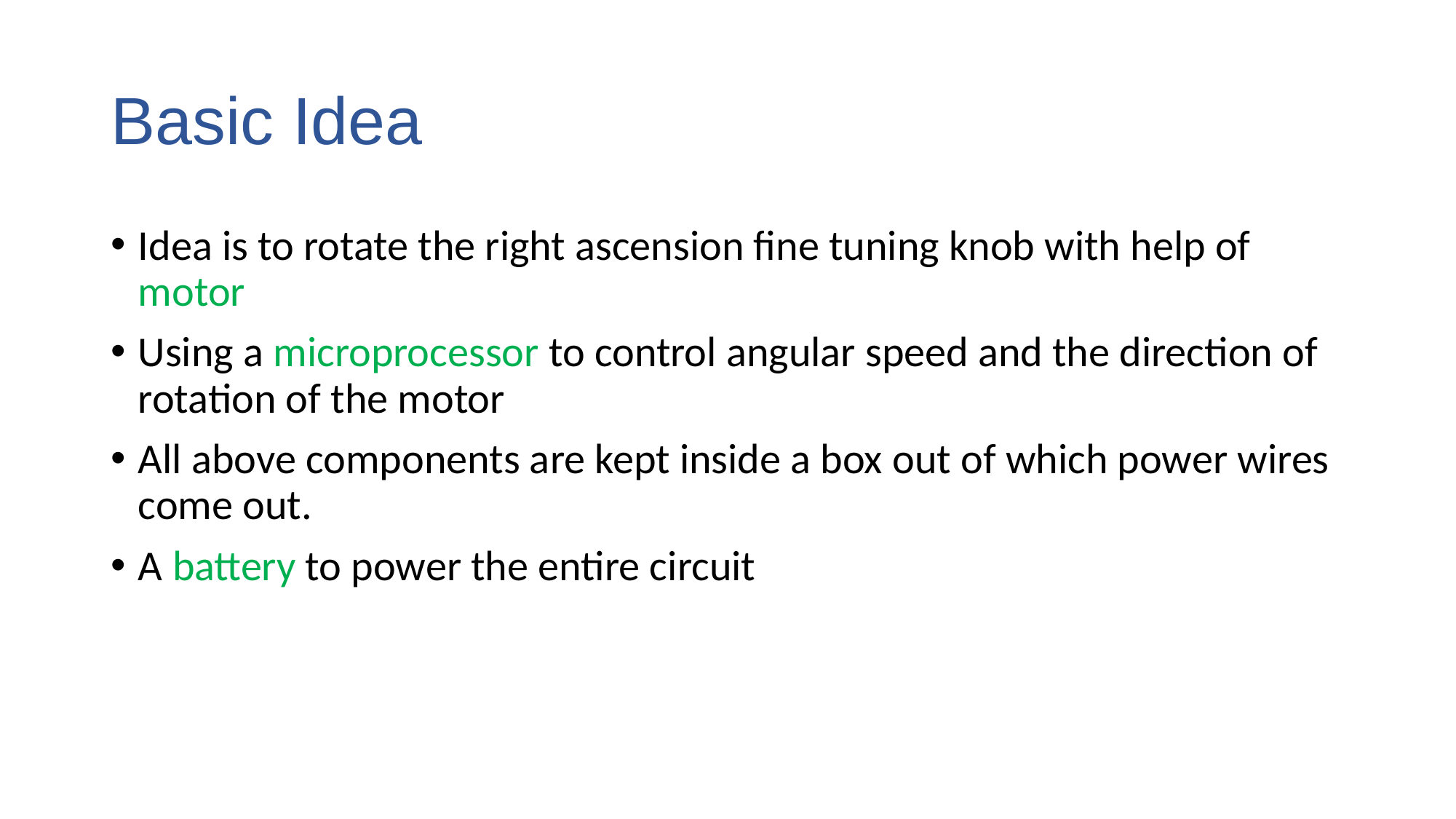

# Basic Idea
Idea is to rotate the right ascension fine tuning knob with help of motor
Using a microprocessor to control angular speed and the direction of rotation of the motor
All above components are kept inside a box out of which power wires come out.
A battery to power the entire circuit